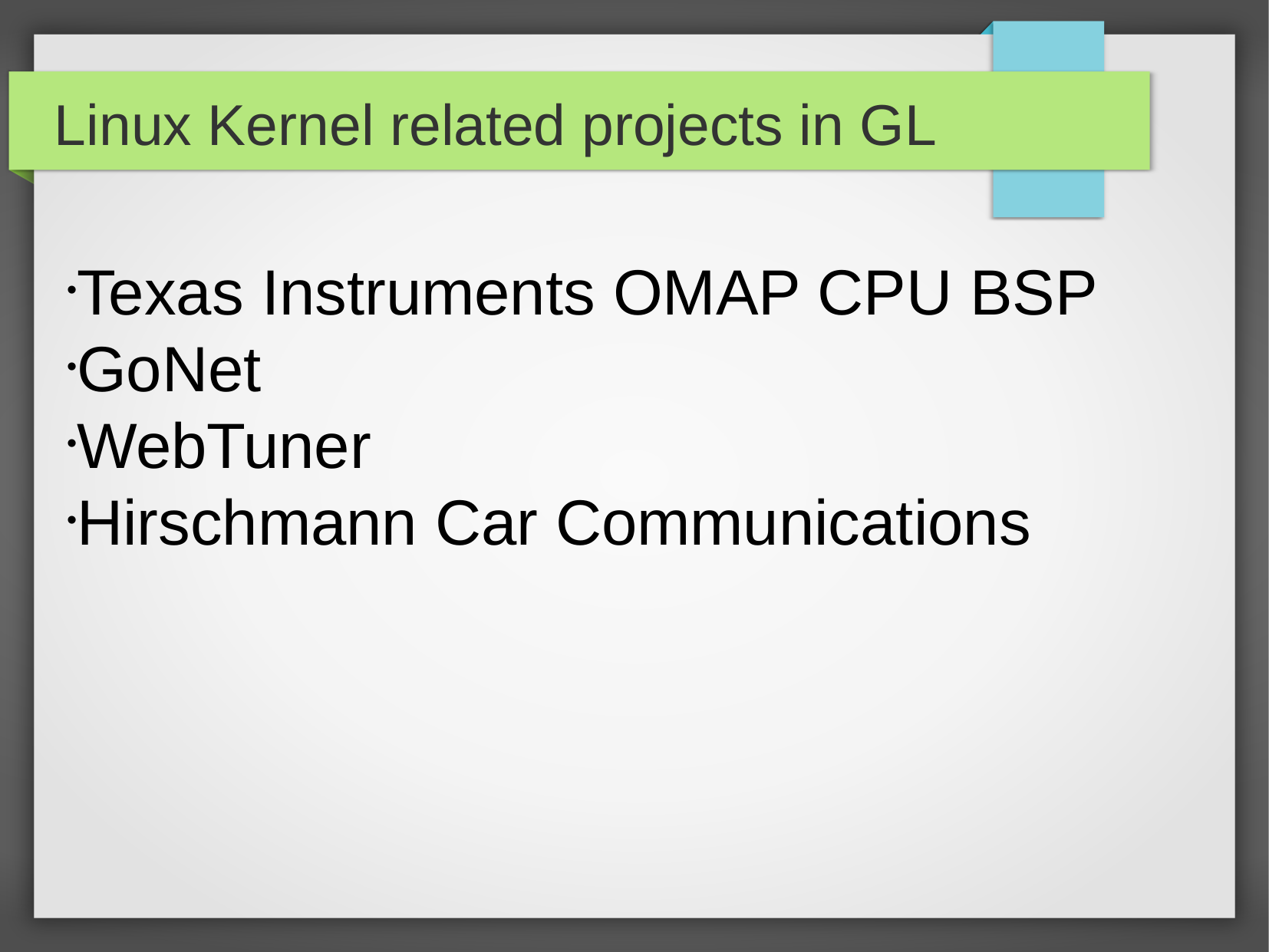

Linux Kernel related projects in GL
Texas Instruments OMAP CPU BSP
GoNet
WebTuner
Hirschmann Car Communications